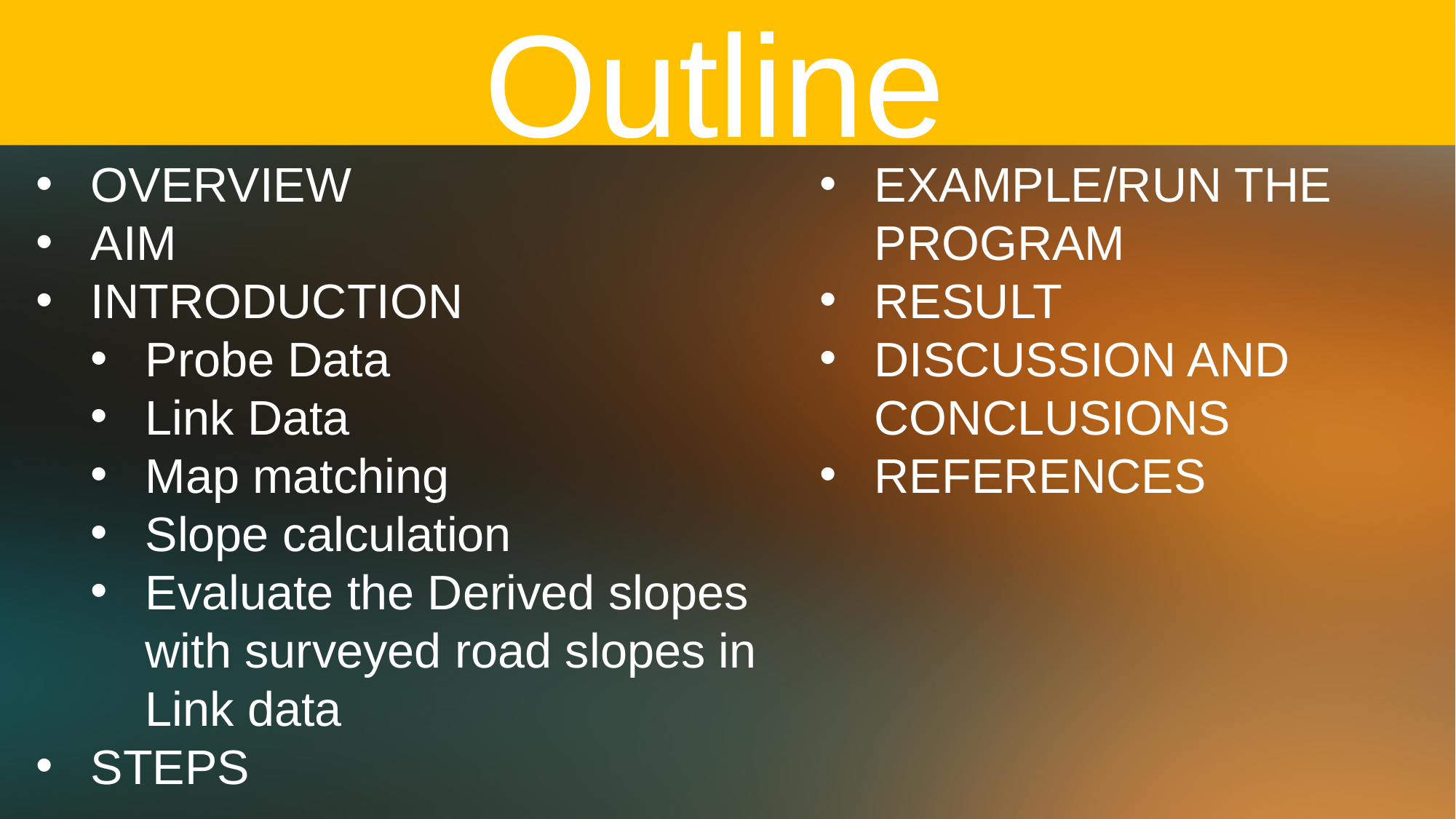

Outline
OVERVIEW
AIM
INTRODUCTION
Probe Data
Link Data
Map matching
Slope calculation
Evaluate the Derived slopes with surveyed road slopes in Link data
STEPS
EXAMPLE/RUN THE PROGRAM
RESULT
DISCUSSION AND CONCLUSIONS
REFERENCES